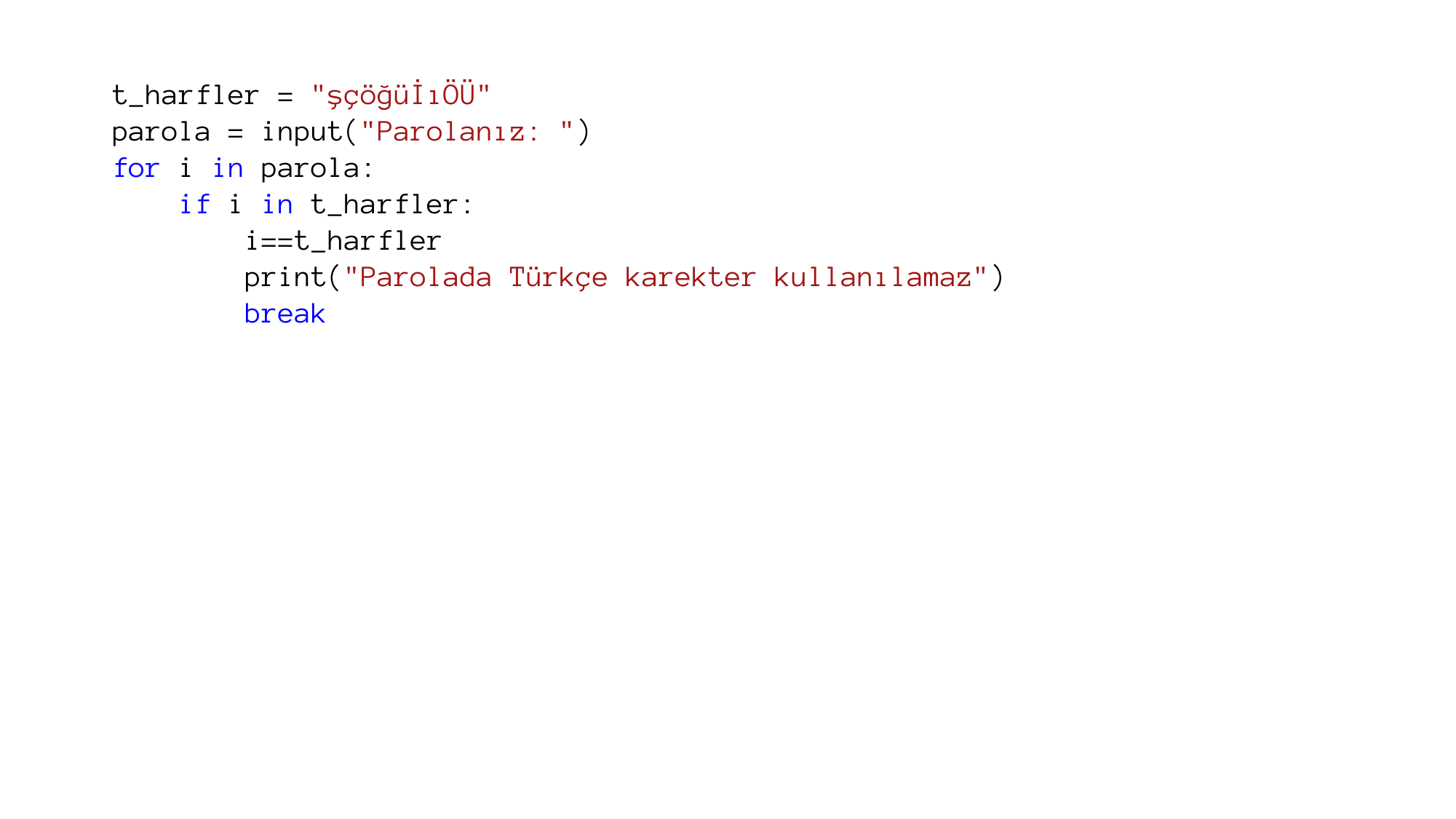

t_harfler = "şçöğüİıÖÜ"
parola = input("Parolanız: ")
for i in parola:
    if i in t_harfler:
        i==t_harfler
        print("Parolada Türkçe karekter kullanılamaz")
        break